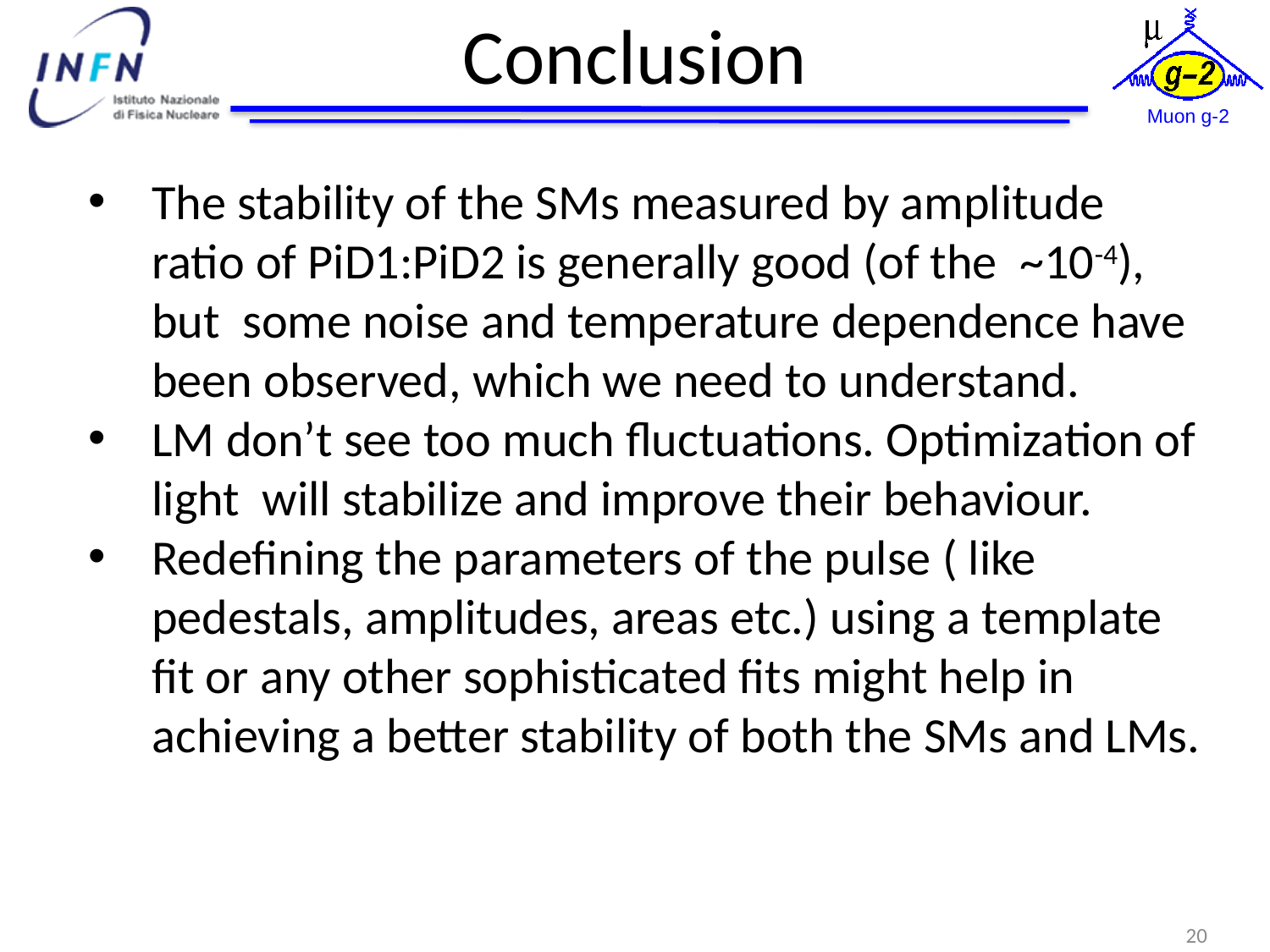

# Conclusion
The stability of the SMs measured by amplitude ratio of PiD1:PiD2 is generally good (of the  ~10-4),  but  some noise and temperature dependence have been observed, which we need to understand.
LM don’t see too much fluctuations. Optimization of light  will stabilize and improve their behaviour.
Redefining the parameters of the pulse ( like pedestals, amplitudes, areas etc.) using a template fit or any other sophisticated fits might help in achieving a better stability of both the SMs and LMs.

20